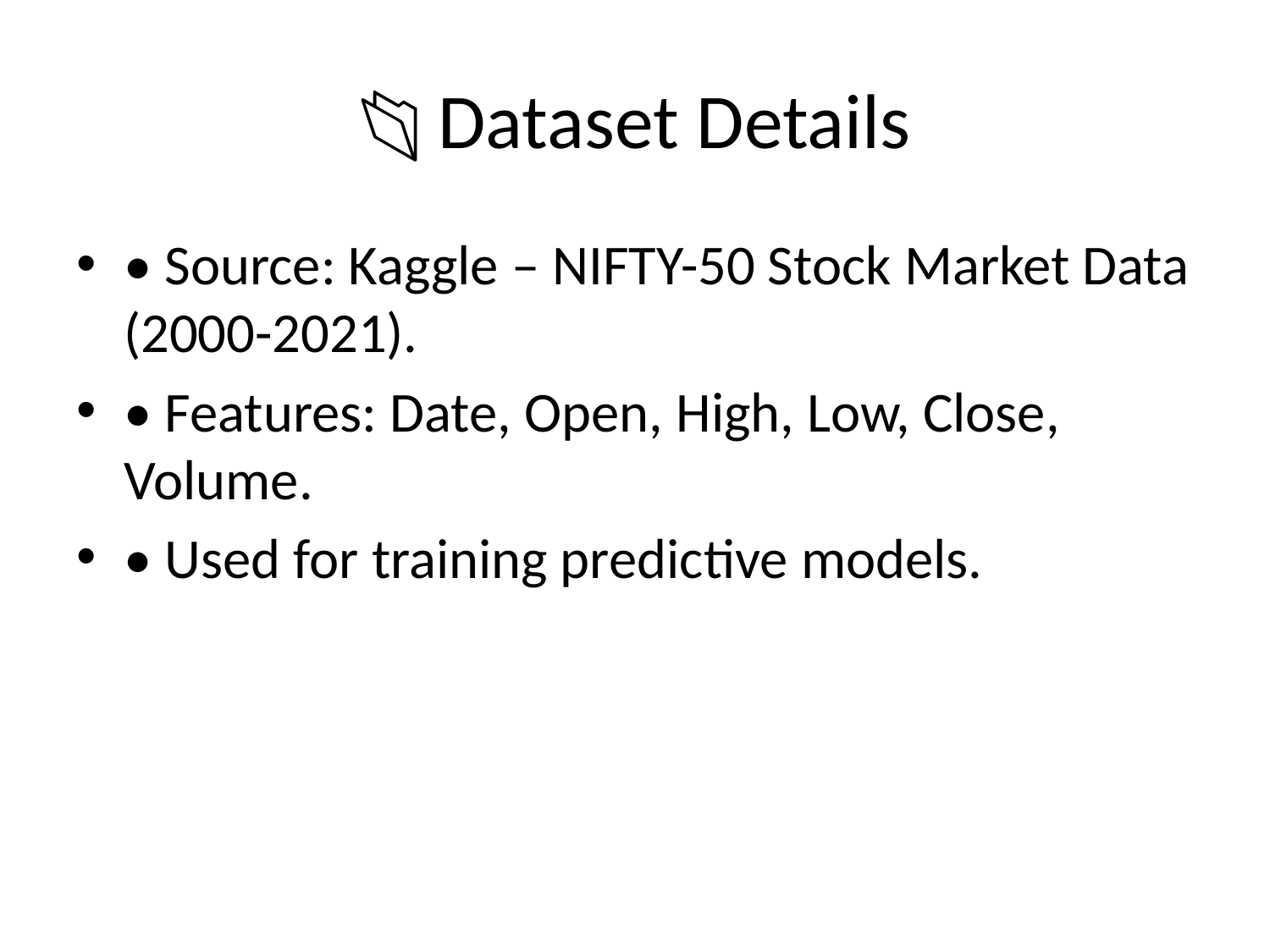

# 📂 Dataset Details
• Source: Kaggle – NIFTY-50 Stock Market Data (2000-2021).
• Features: Date, Open, High, Low, Close, Volume.
• Used for training predictive models.